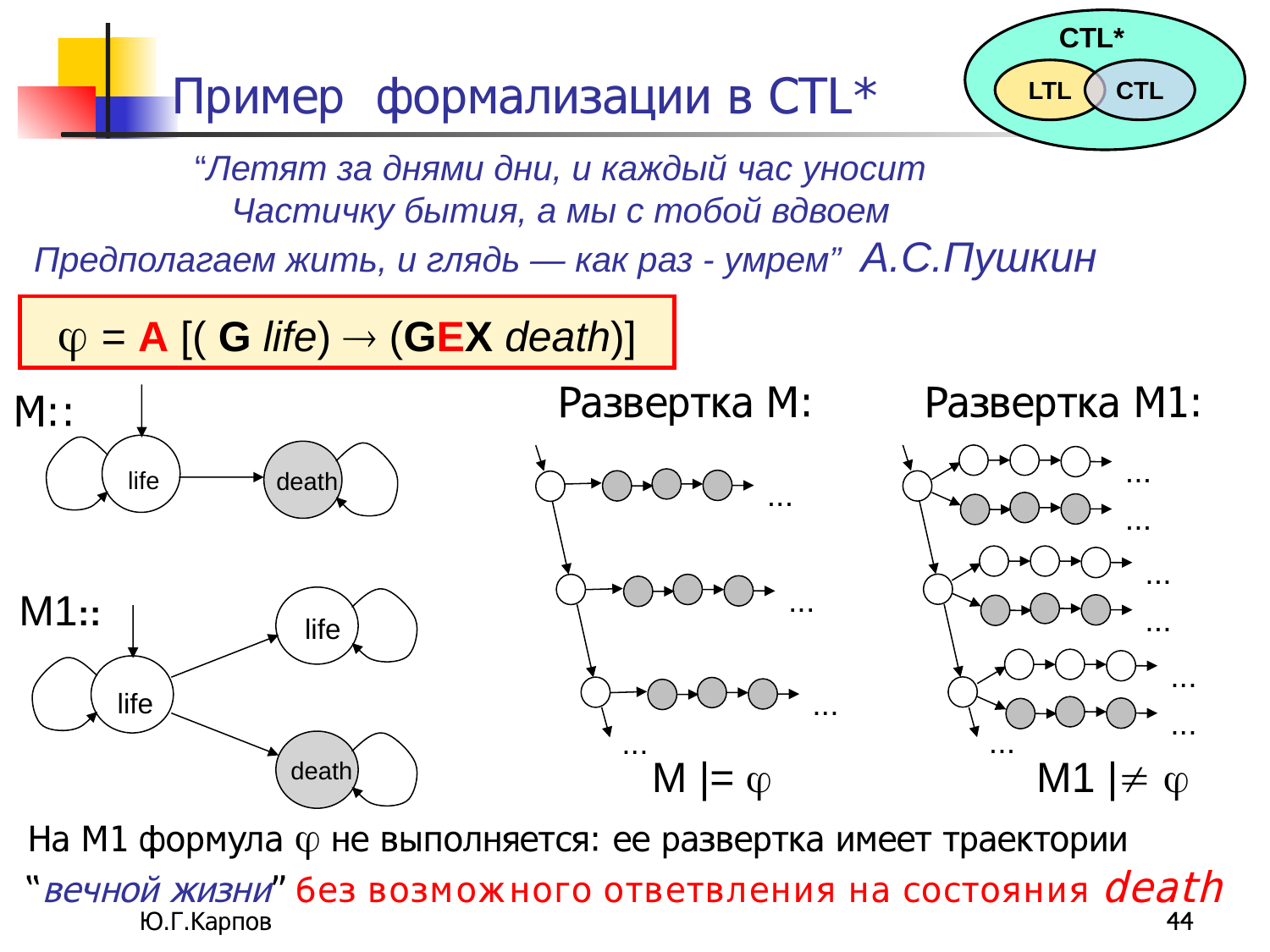

CTL*

LTL

CTL
# Пример  формализации в СTL*
“Летят за днями дни, и каждый час уносит
Частичку бытия, а мы с тобой вдвоем
Предполагаем жить, и глядь — как раз - умрем”  А.С.Пушкин
ϕ = A [( G life) → (GEX death)]
Развертка М:

...

...

...

...
Развертка М1:

...

...

...

...

...

...

...
М::

life
death

M1::

life

life

death
M |= ϕ
M1 |≠ ϕ
На М1 формула ϕ не выполняется: ее развертка имеет траектории “вечной жизни” без возможного ответвления на состояния death
Ю.Г.Карпов
44